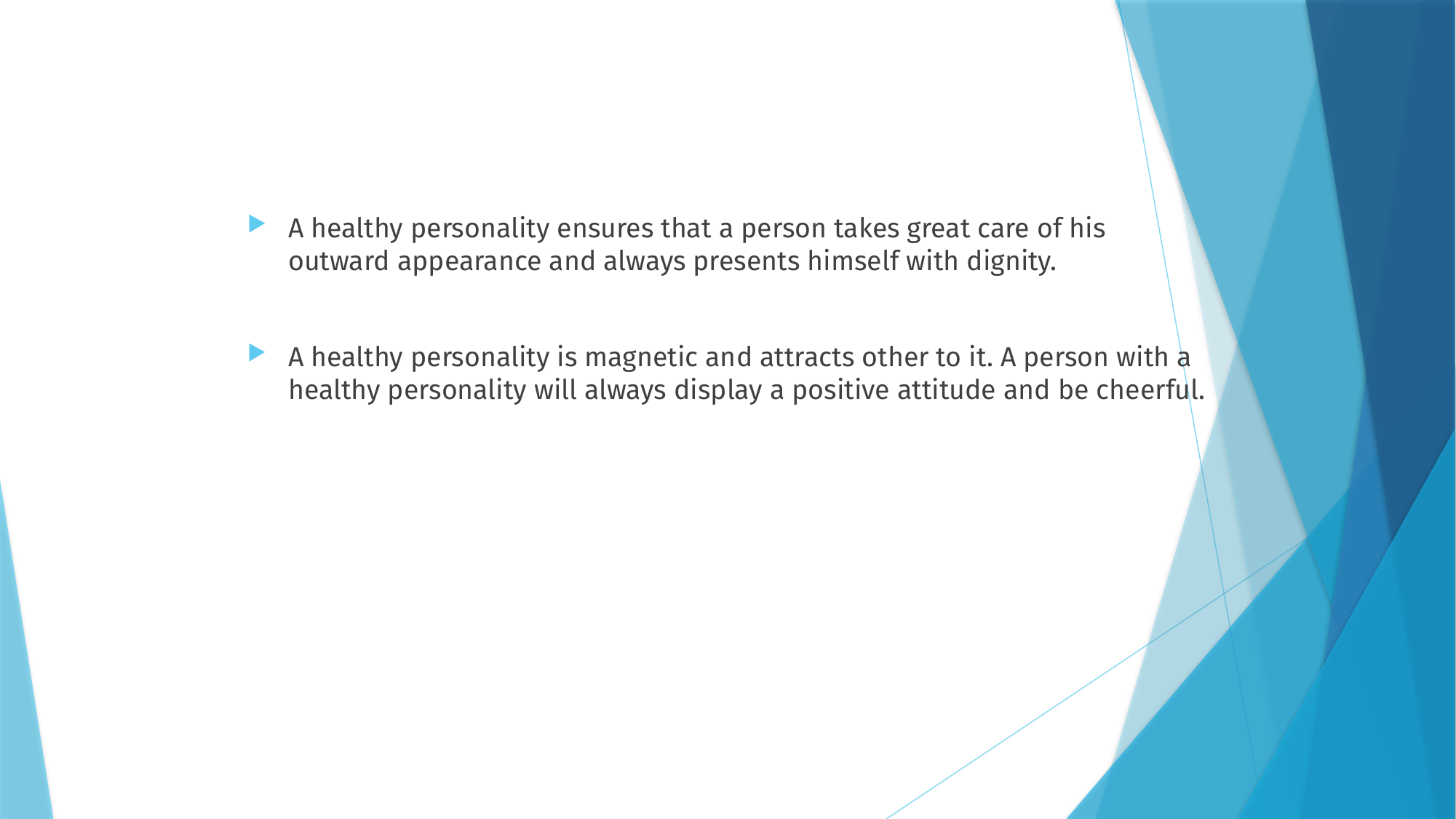

A healthy personality ensures that a person takes great care of his outward appearance and always presents himself with dignity.

A healthy personality is magnetic and attracts other to it. A person with a healthy personality will always display a positive attitude and be cheerful.